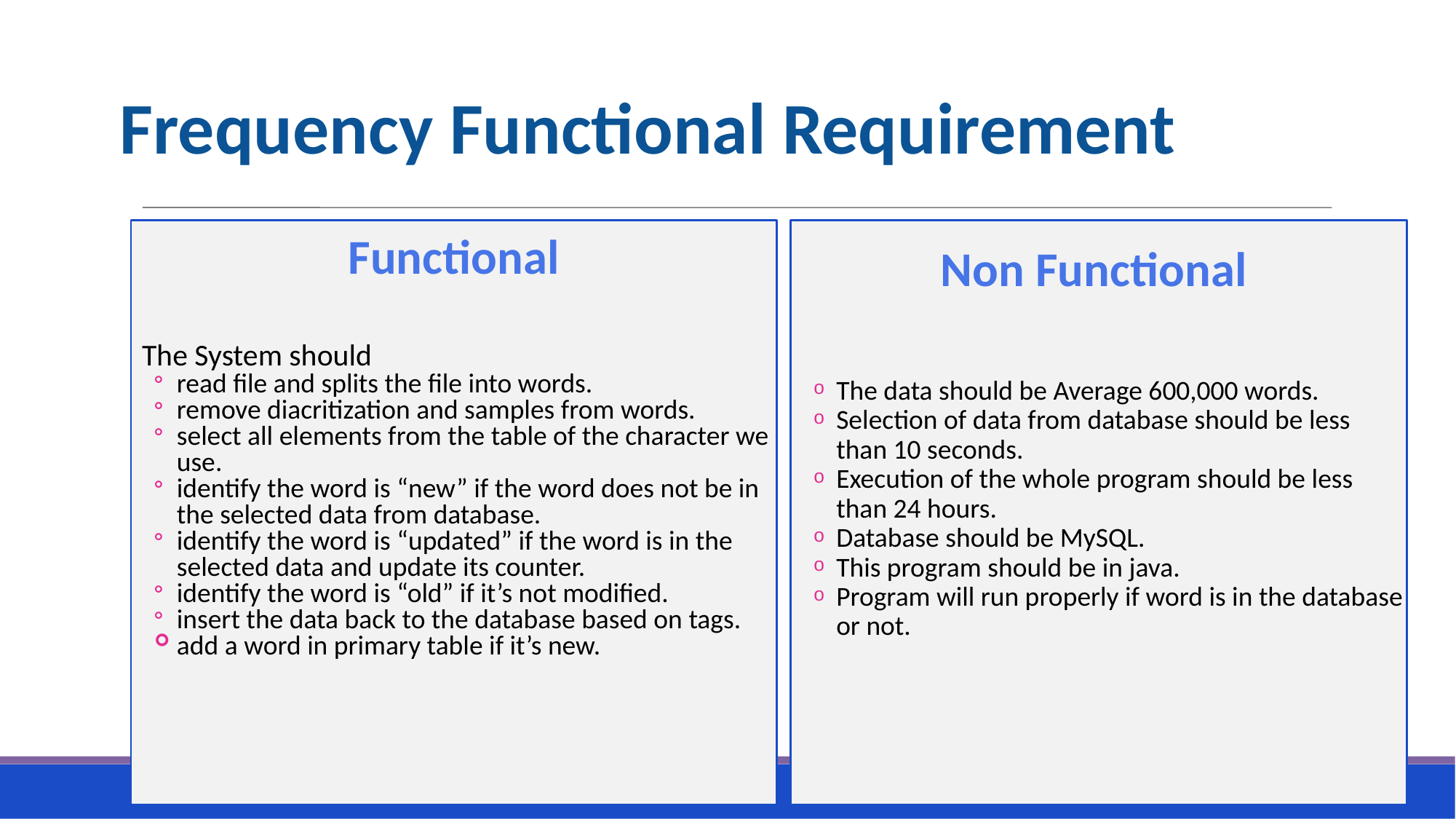

Frequency Functional Requirement

The System should
read file and splits the file into words.
remove diacritization and samples from words.
select all elements from the table of the character we use.
identify the word is “new” if the word does not be in the selected data from database.
identify the word is “updated” if the word is in the selected data and update its counter.
identify the word is “old” if it’s not modified.
insert the data back to the database based on tags.
add a word in primary table if it’s new.

Functional

The data should be Average 600,000 words.
Selection of data from database should be less than 10 seconds.
Execution of the whole program should be less than 24 hours.
Database should be MySQL.
This program should be in java.
Program will run properly if word is in the database or not.

Non Functional